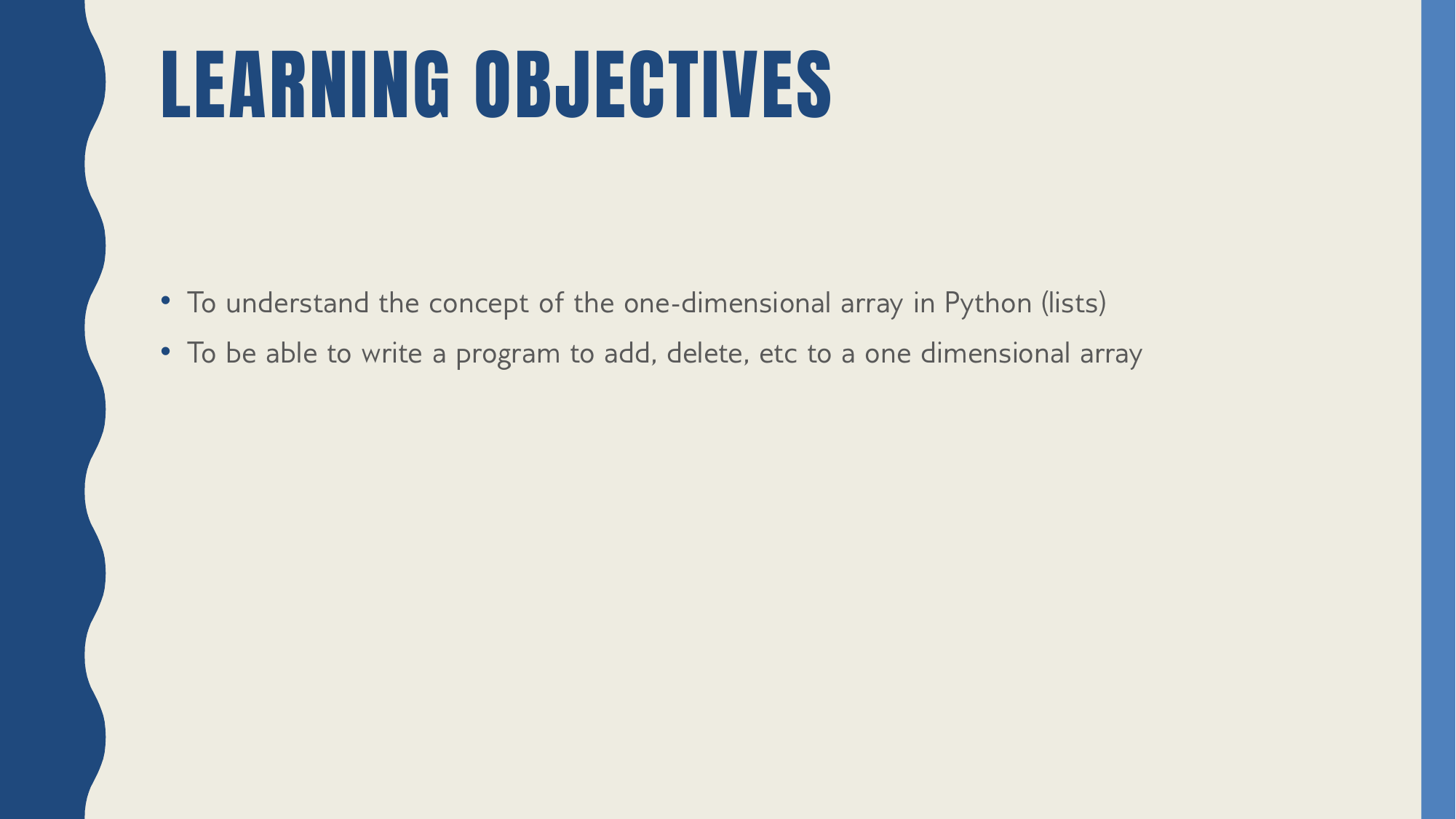

# Learning Objectives
To understand the concept of the one-dimensional array in Python (lists)
To be able to write a program to add, delete, etc to a one dimensional array